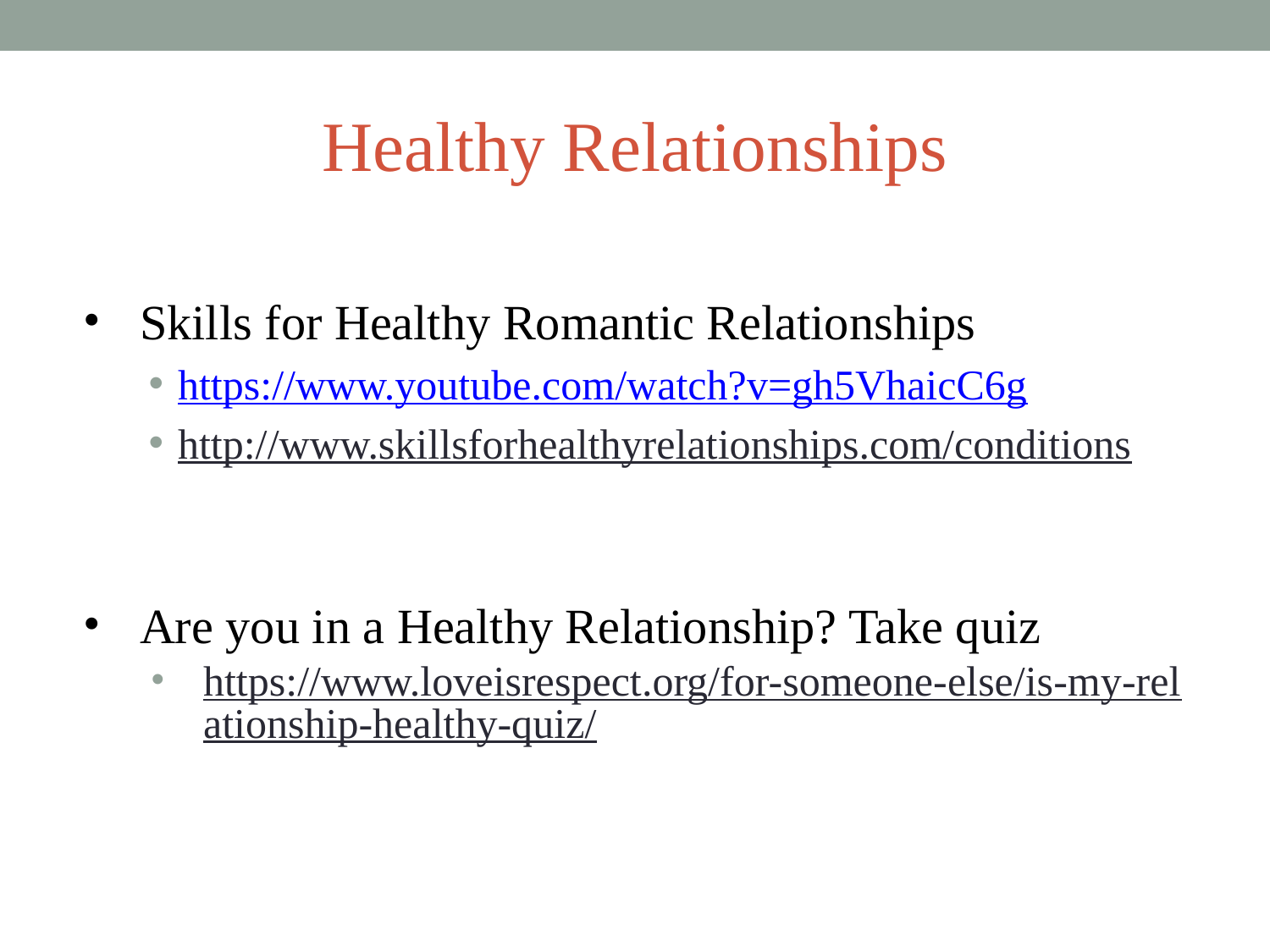

# Healthy Relationships
Skills for Healthy Romantic Relationships
https://www.youtube.com/watch?v=gh5VhaicC6g
http://www.skillsforhealthyrelationships.com/conditions

Are you in a Healthy Relationship? Take quiz
https://www.loveisrespect.org/for-someone-else/is-my-relationship-healthy-quiz/